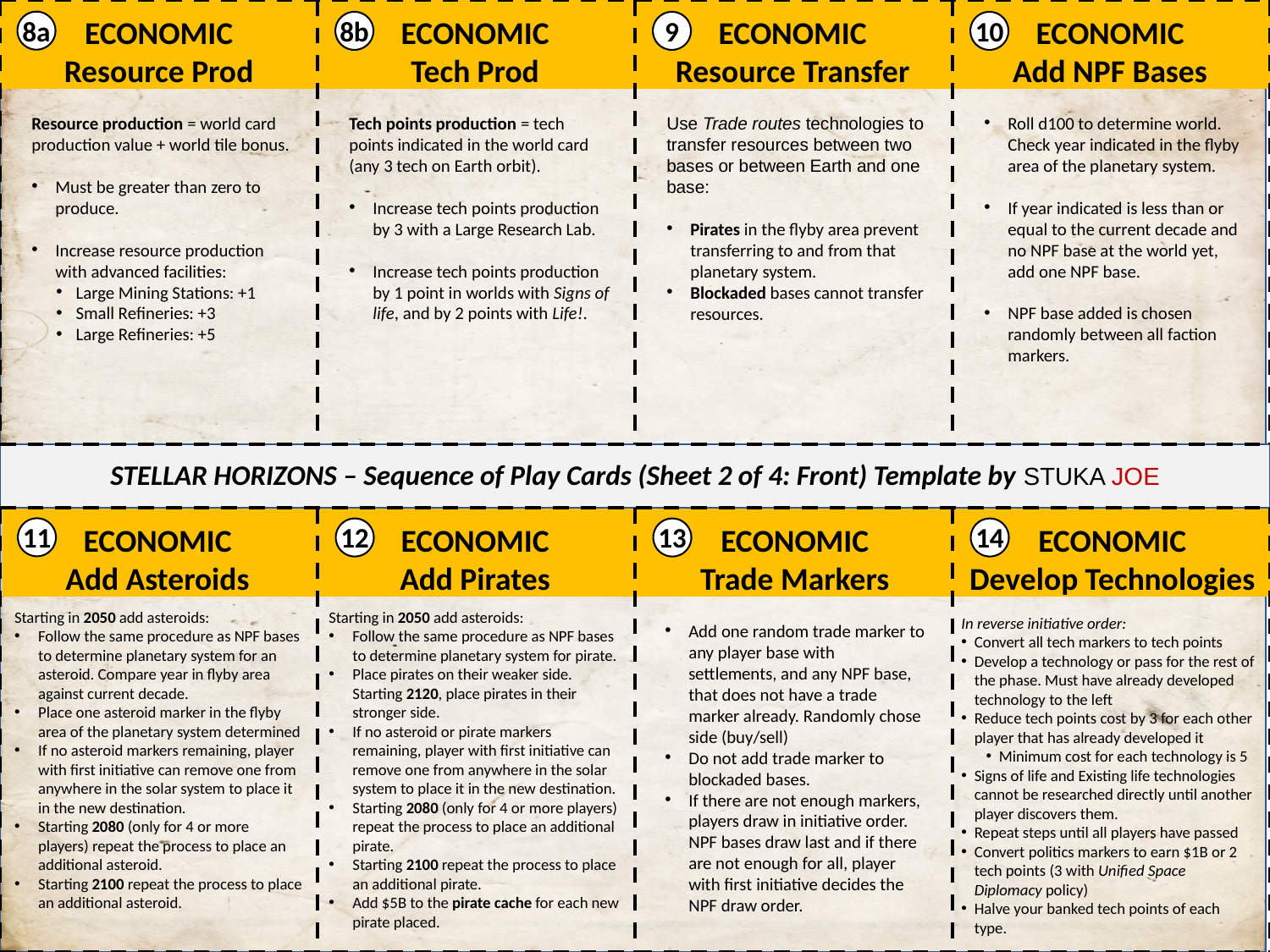

ECONOMIC
Resource Prod
ECONOMIC
Tech Prod
ECONOMIC
Resource Transfer
ECONOMIC
Add NPF Bases
8a

8b

9

10

Resource production = world card production value + world tile bonus.

Must be greater than zero to produce.

Increase resource production with advanced facilities:
Large Mining Stations: +1
Small Refineries: +3
Large Refineries: +5

Tech points production = tech points indicated in the world card (any 3 tech on Earth orbit).

Increase tech points production by 3 with a Large Research Lab.

Increase tech points production by 1 point in worlds with Signs of life, and by 2 points with Life!.

Use Trade routes technologies to transfer resources between two bases or between Earth and one base:

Pirates in the flyby area prevent transferring to and from that planetary system.
Blockaded bases cannot transfer resources.

Roll d100 to determine world. Check year indicated in the flyby area of the planetary system.

If year indicated is less than or equal to the current decade and no NPF base at the world yet, add one NPF base.

NPF base added is chosen randomly between all faction markers.

STELLAR HORIZONS – Sequence of Play Cards (Sheet 2 of 4: Front) Template by STUKA JOE

11

12

13

14

ECONOMIC
Add Asteroids
ECONOMIC
Add Pirates
ECONOMIC
Trade Markers
ECONOMIC
Develop Technologies
Starting in 2050 add asteroids:
Follow the same procedure as NPF bases to determine planetary system for an asteroid. Compare year in flyby area against current decade.
Place one asteroid marker in the flyby area of the planetary system determined
If no asteroid markers remaining, player with first initiative can remove one from anywhere in the solar system to place it in the new destination.
Starting 2080 (only for 4 or more players) repeat the process to place an additional asteroid.
Starting 2100 repeat the process to place an additional asteroid.
Starting in 2050 add asteroids:
Follow the same procedure as NPF bases to determine planetary system for pirate.
Place pirates on their weaker side. Starting 2120, place pirates in their stronger side.
If no asteroid or pirate markers remaining, player with first initiative can remove one from anywhere in the solar system to place it in the new destination.
Starting 2080 (only for 4 or more players) repeat the process to place an additional pirate.
Starting 2100 repeat the process to place an additional pirate.
Add $5B to the pirate cache for each new pirate placed.
In reverse initiative order:
Convert all tech markers to tech points
Develop a technology or pass for the rest of the phase. Must have already developed technology to the left
Reduce tech points cost by 3 for each other player that has already developed it
Minimum cost for each technology is 5
Signs of life and Existing life technologies cannot be researched directly until another player discovers them.
Repeat steps until all players have passed
Convert politics markers to earn $1B or 2 tech points (3 with Unified Space Diplomacy policy)
Halve your banked tech points of each type.
Add one random trade marker to any player base with settlements, and any NPF base, that does not have a trade marker already. Randomly chose side (buy/sell)
Do not add trade marker to blockaded bases.
If there are not enough markers, players draw in initiative order. NPF bases draw last and if there are not enough for all, player with first initiative decides the NPF draw order.